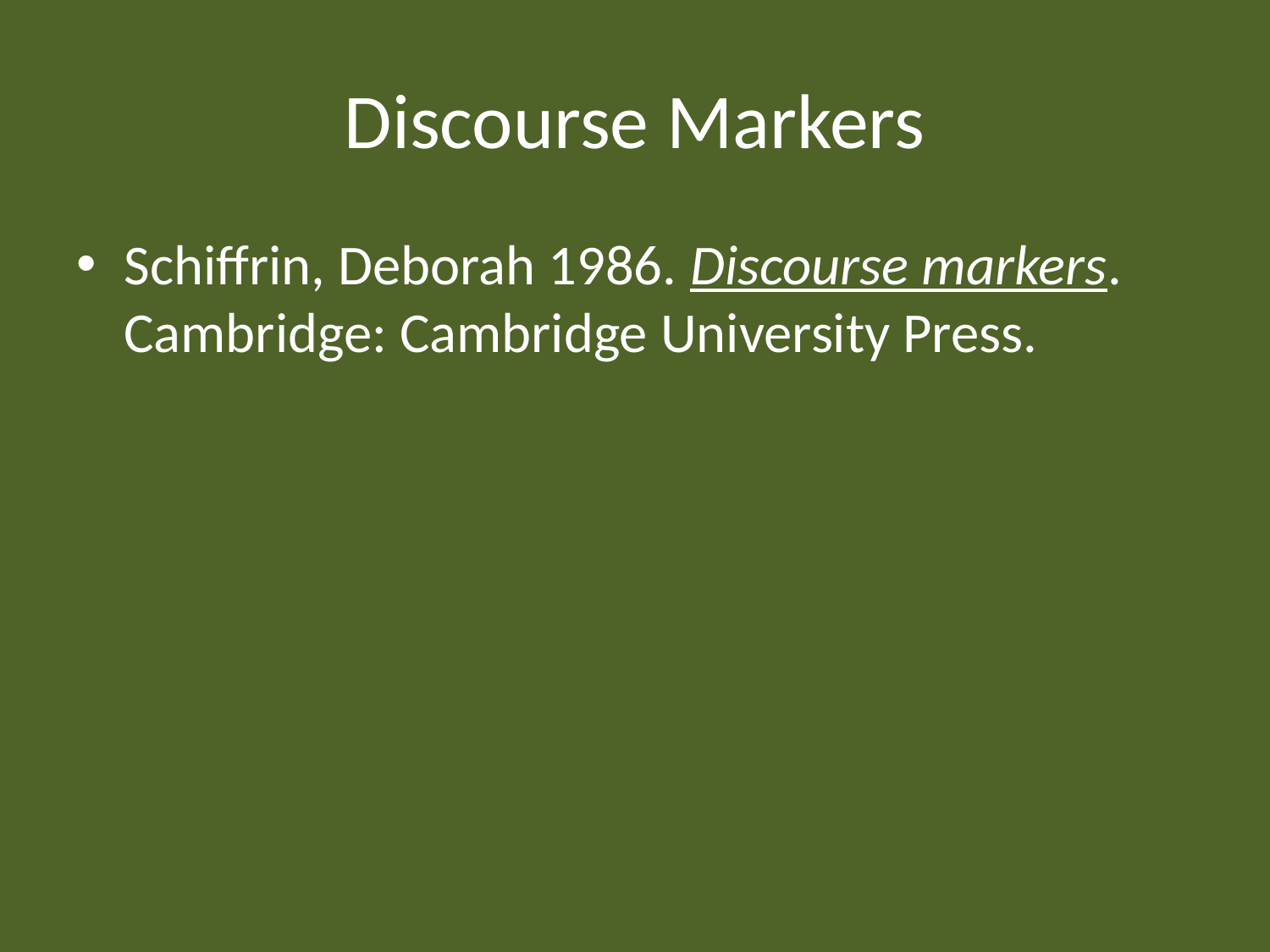

# Discourse Markers
Schiffrin, Deborah 1986. Discourse markers. Cambridge: Cambridge University Press.